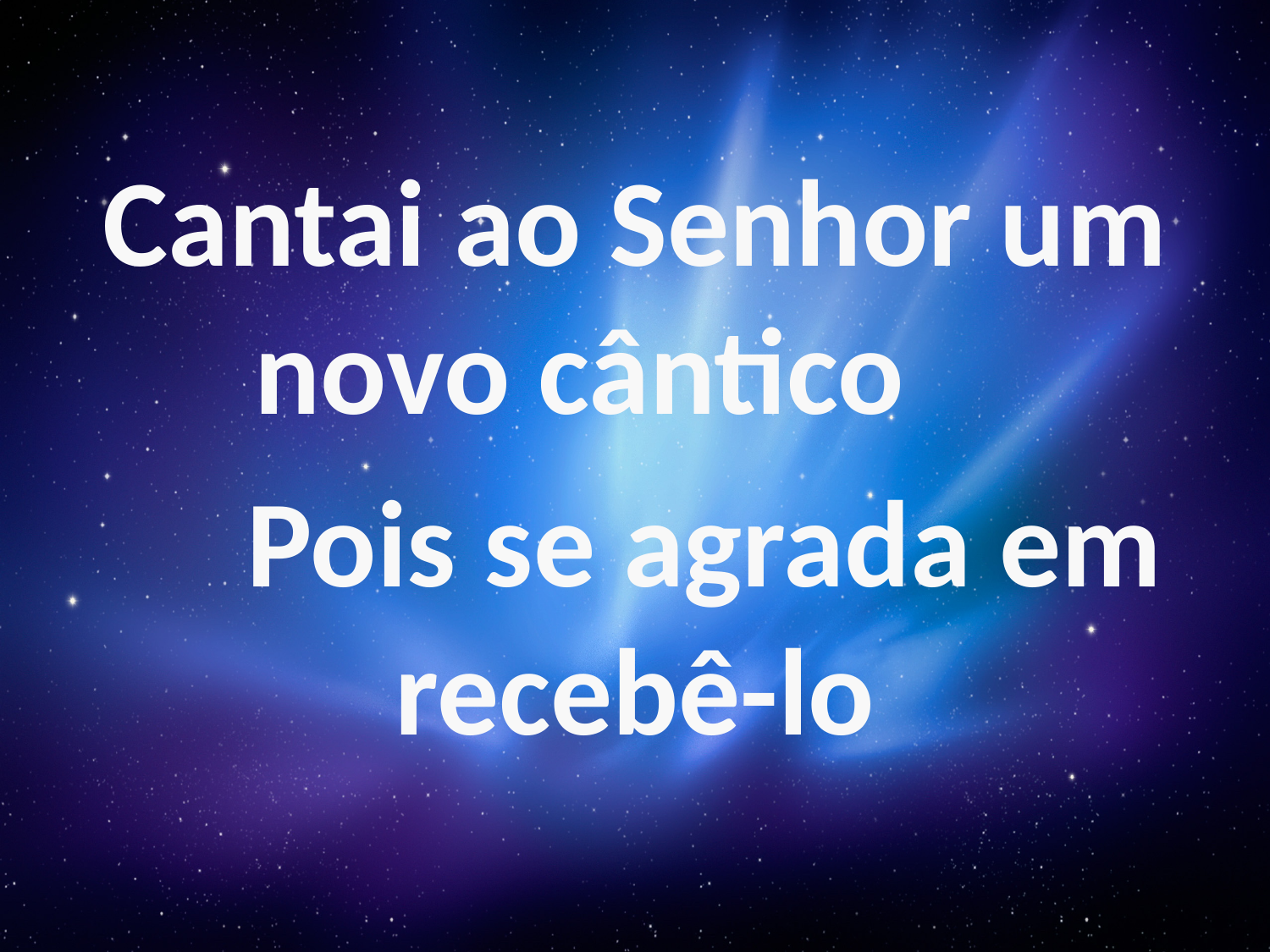

Cantai ao Senhor um novo cântico
     Pois se agrada em recebê-lo